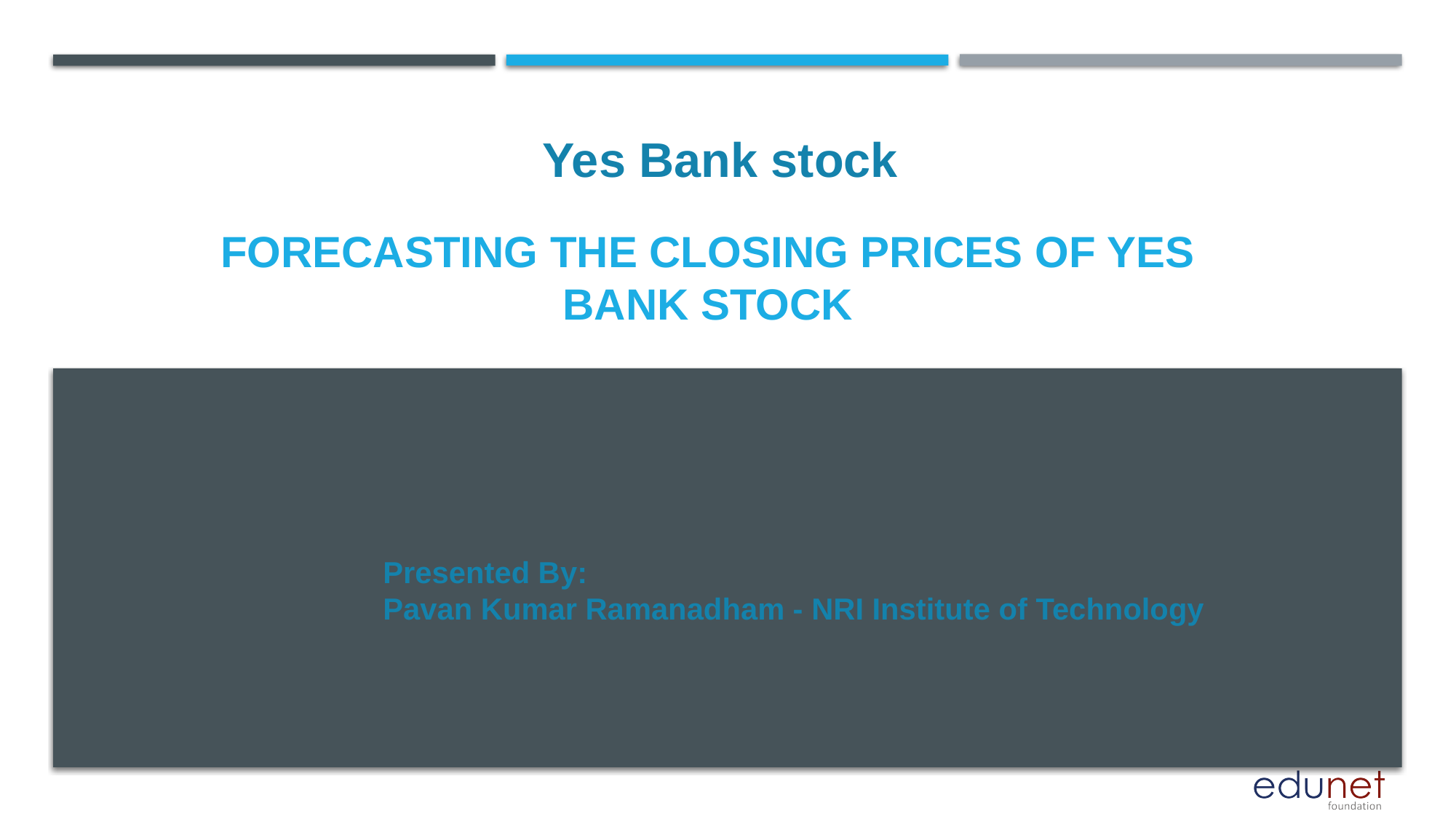

Yes Bank stock
# forecasting the closing prices of Yes Bank stock
Presented By:
Pavan Kumar Ramanadham - NRI Institute of Technology